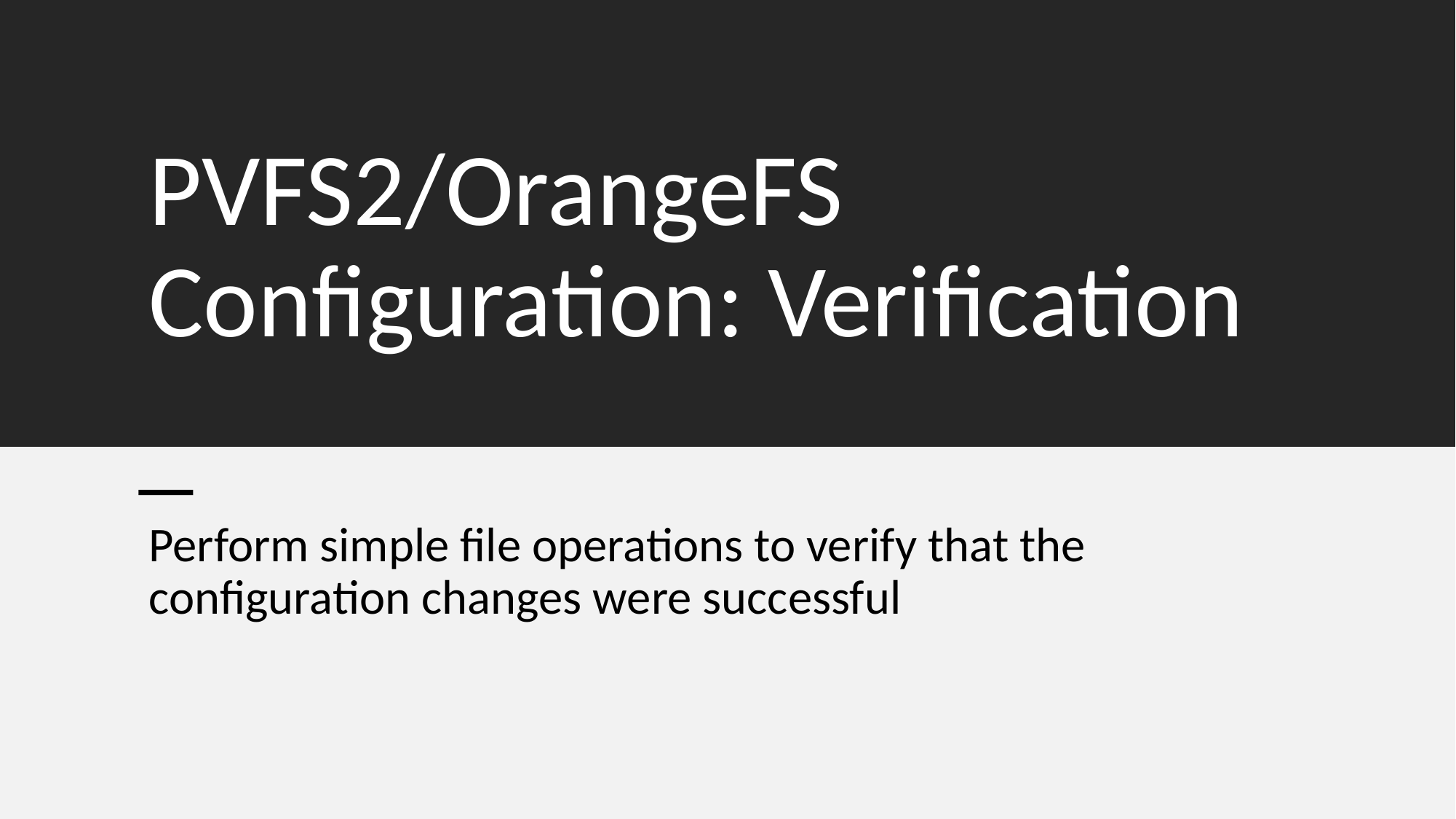

# PVFS2/OrangeFS Configuration: Verification

Perform simple file operations to verify that the configuration changes were successful